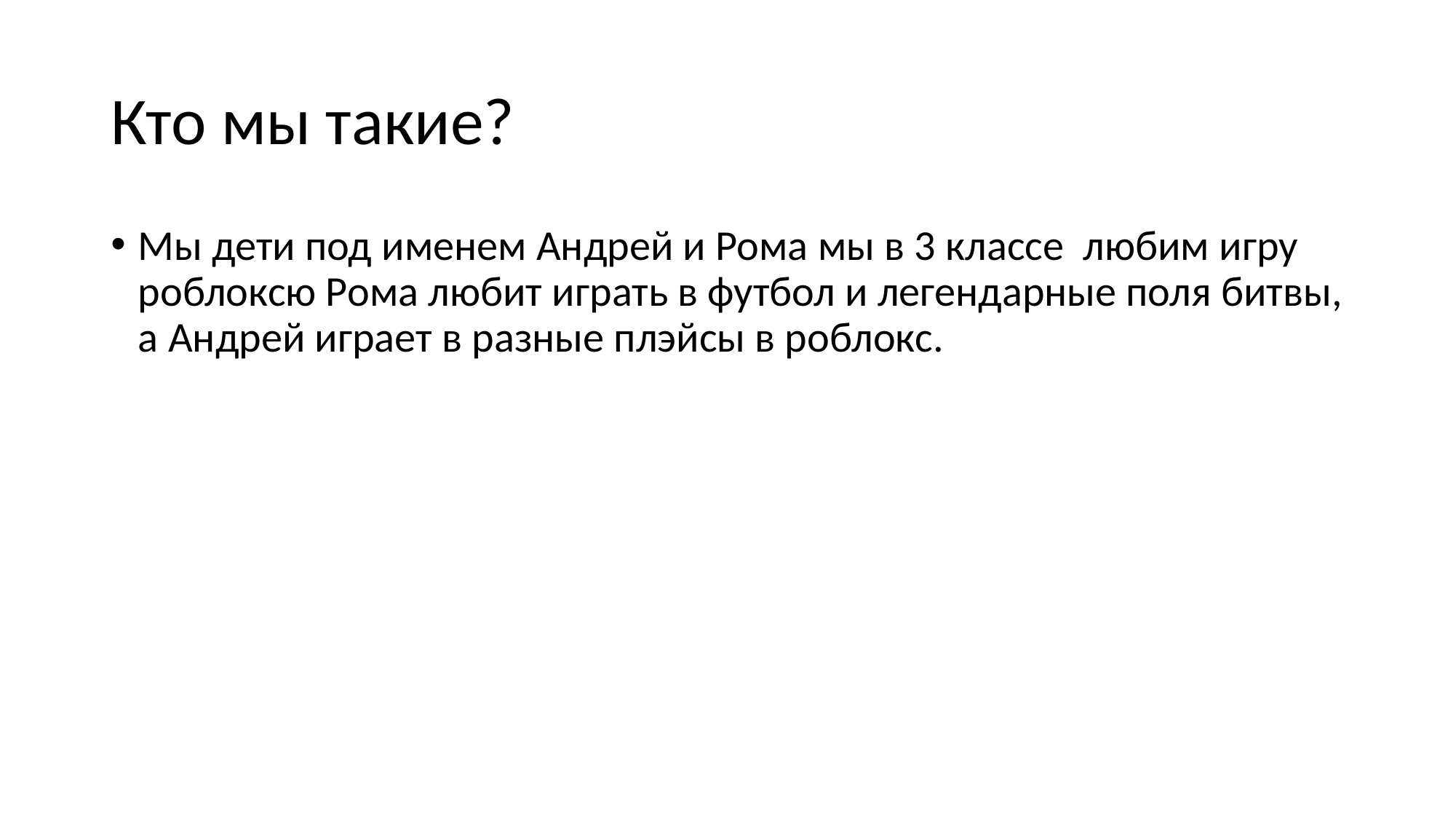

# Кто мы такие?
Мы дети под именем Андрей и Рома мы в 3 классе  любим игру роблоксю Рома любит играть в футбол и легендарные поля битвы, а Андрей играет в разные плэйсы в роблокс.